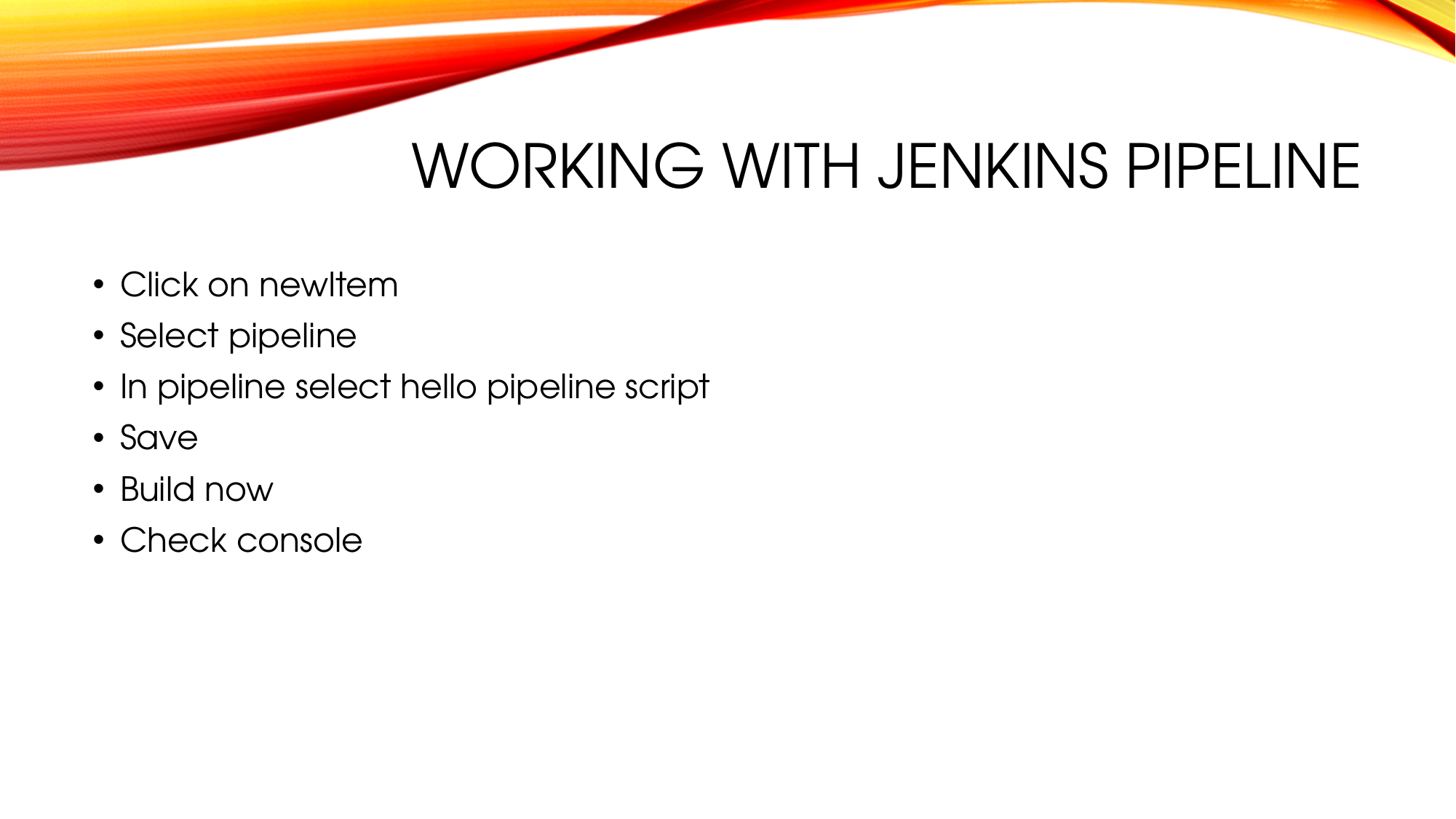

# Working with Jenkins Pipeline
Click on newItem
Select pipeline
In pipeline select hello pipeline script
Save
Build now
Check console